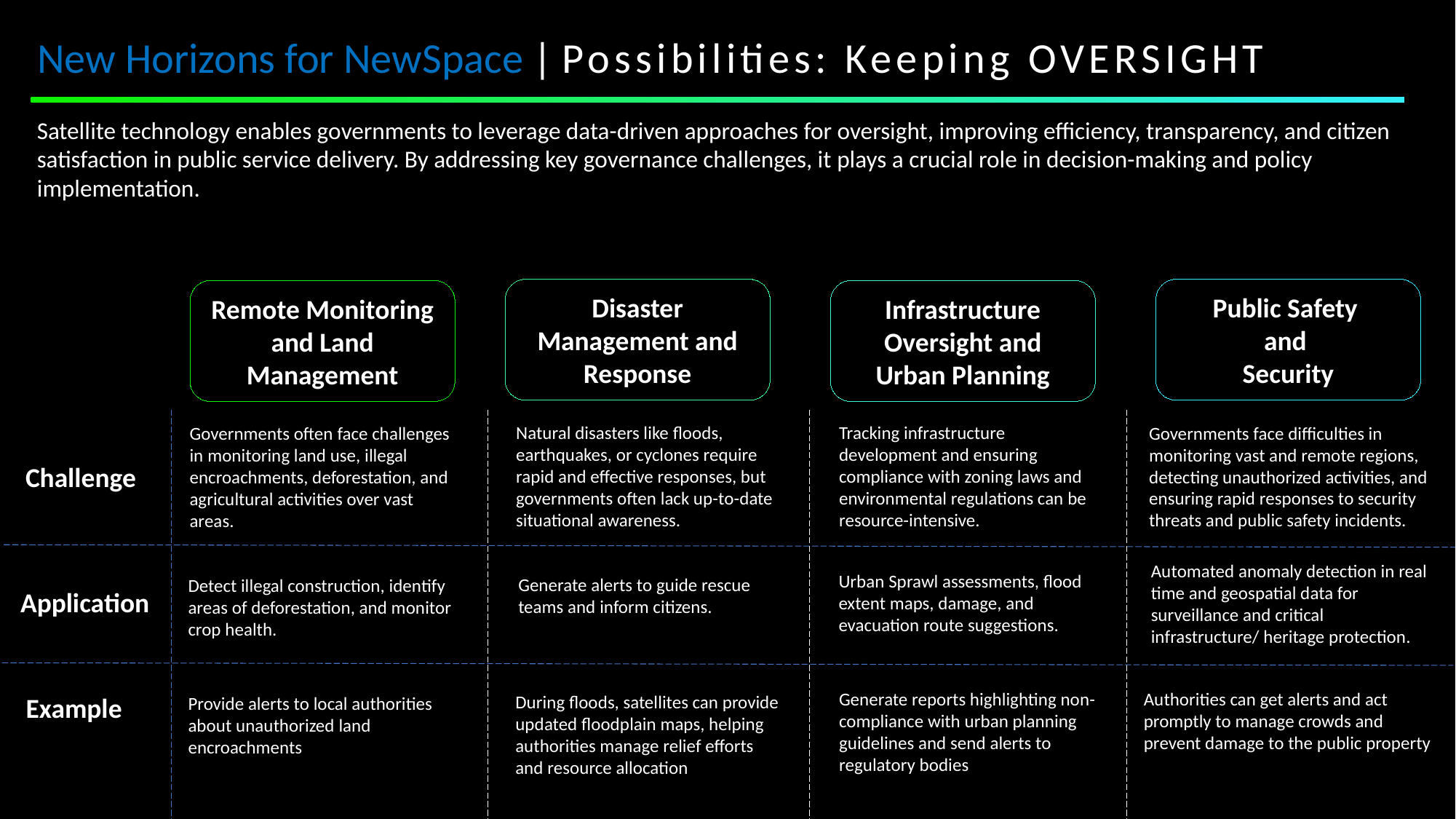

New Horizons for NewSpace | Possibilities: Keeping OVERSIGHT

Satellite technology enables governments to leverage data-driven approaches for oversight, improving efficiency, transparency, and citizen satisfaction in public service delivery. By addressing key governance challenges, it plays a crucial role in decision-making and policy implementation.
Disaster Management and Response
Public Safety
and
Security
Remote Monitoring and Land Management
Infrastructure Oversight and Urban Planning
Natural disasters like floods, earthquakes, or cyclones require rapid and effective responses, but governments often lack up-to-date situational awareness.
Tracking infrastructure development and ensuring compliance with zoning laws and environmental regulations can be resource-intensive.
Governments face difficulties in monitoring vast and remote regions, detecting unauthorized activities, and ensuring rapid responses to security threats and public safety incidents.
Governments often face challenges in monitoring land use, illegal encroachments, deforestation, and agricultural activities over vast areas.
Challenge
Automated anomaly detection in real time and geospatial data for surveillance and critical infrastructure/ heritage protection.
Urban Sprawl assessments, flood extent maps, damage, and evacuation route suggestions.
Generate alerts to guide rescue teams and inform citizens.
Detect illegal construction, identify areas of deforestation, and monitor crop health.
Application
Authorities can get alerts and act promptly to manage crowds and prevent damage to the public property
Generate reports highlighting non-compliance with urban planning guidelines and send alerts to regulatory bodies
Example
During floods, satellites can provide updated floodplain maps, helping authorities manage relief efforts and resource allocation
Provide alerts to local authorities about unauthorized land encroachments